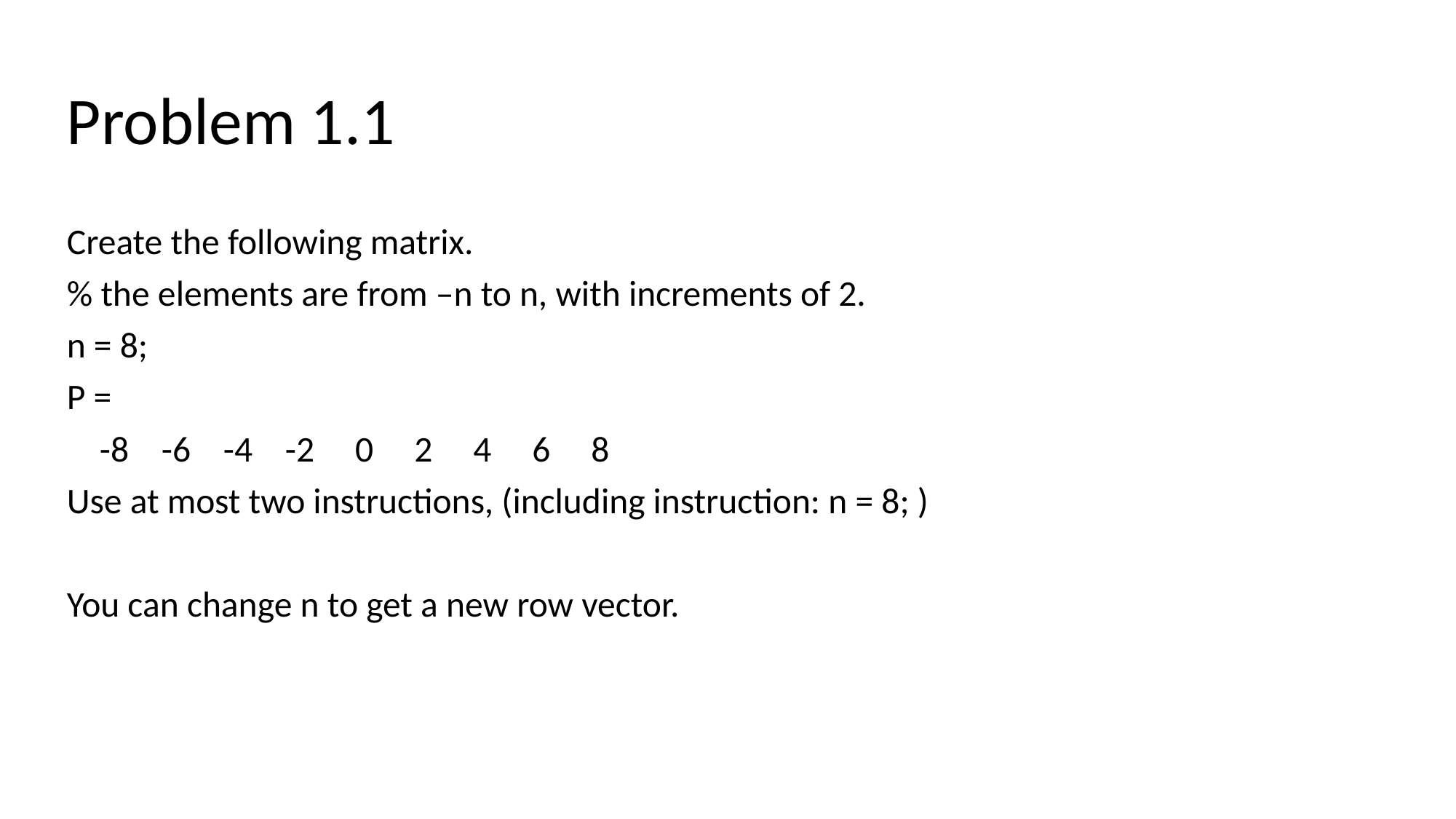

# Problem 1.1
Create the following matrix.
% the elements are from –n to n, with increments of 2.
n = 8;
P =
    -8    -6    -4    -2     0     2     4     6     8
Use at most two instructions, (including instruction: n = 8; )

You can change n to get a new row vector.